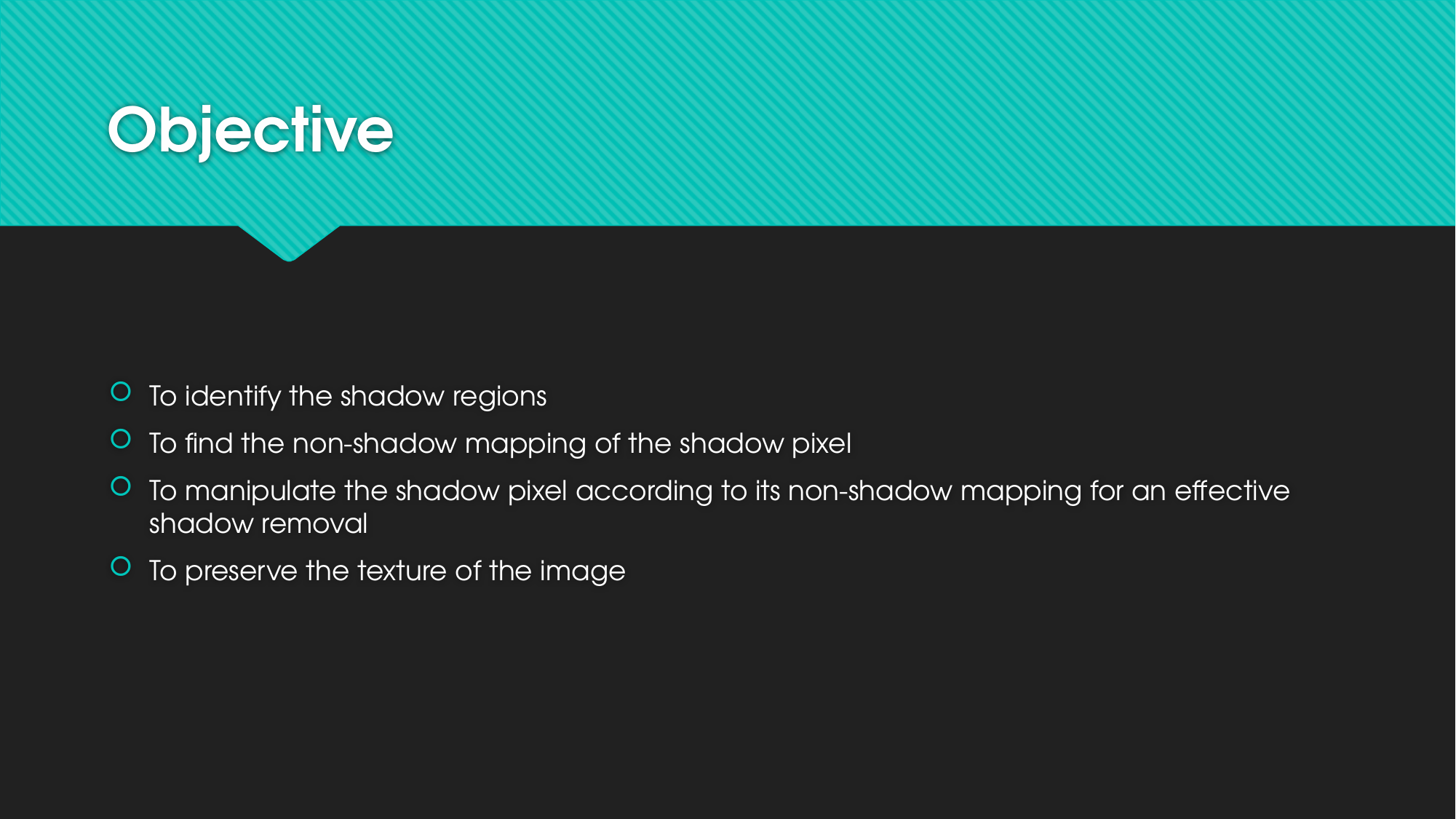

# Objective
To identify the shadow regions
To find the non-shadow mapping of the shadow pixel
To manipulate the shadow pixel according to its non-shadow mapping for an effective shadow removal
To preserve the texture of the image